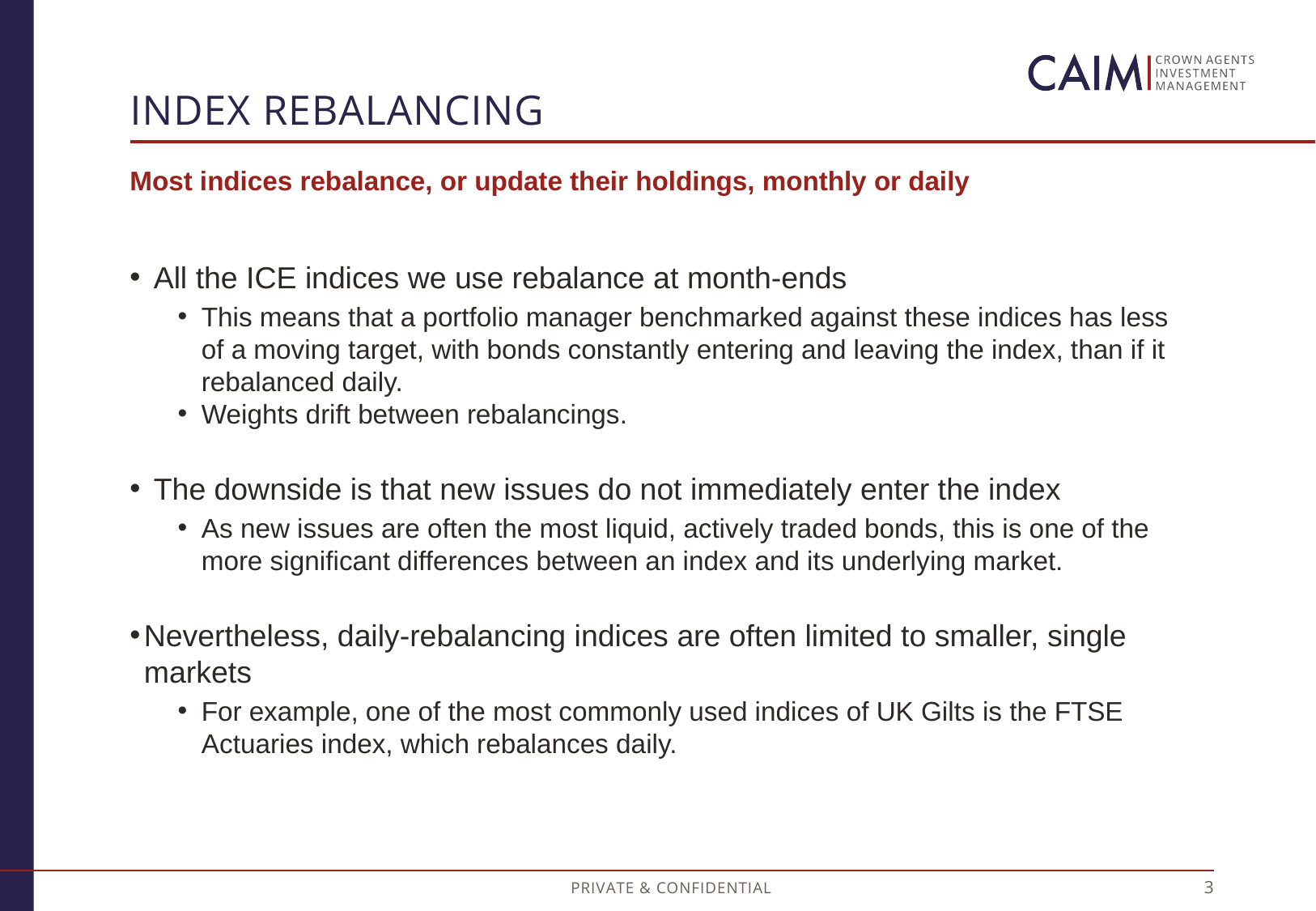

# Index rebalancing
Most indices rebalance, or update their holdings, monthly or daily
All the ICE indices we use rebalance at month-ends
This means that a portfolio manager benchmarked against these indices has less of a moving target, with bonds constantly entering and leaving the index, than if it rebalanced daily.
Weights drift between rebalancings.
The downside is that new issues do not immediately enter the index
As new issues are often the most liquid, actively traded bonds, this is one of the more significant differences between an index and its underlying market.
Nevertheless, daily-rebalancing indices are often limited to smaller, single markets
For example, one of the most commonly used indices of UK Gilts is the FTSE Actuaries index, which rebalances daily.